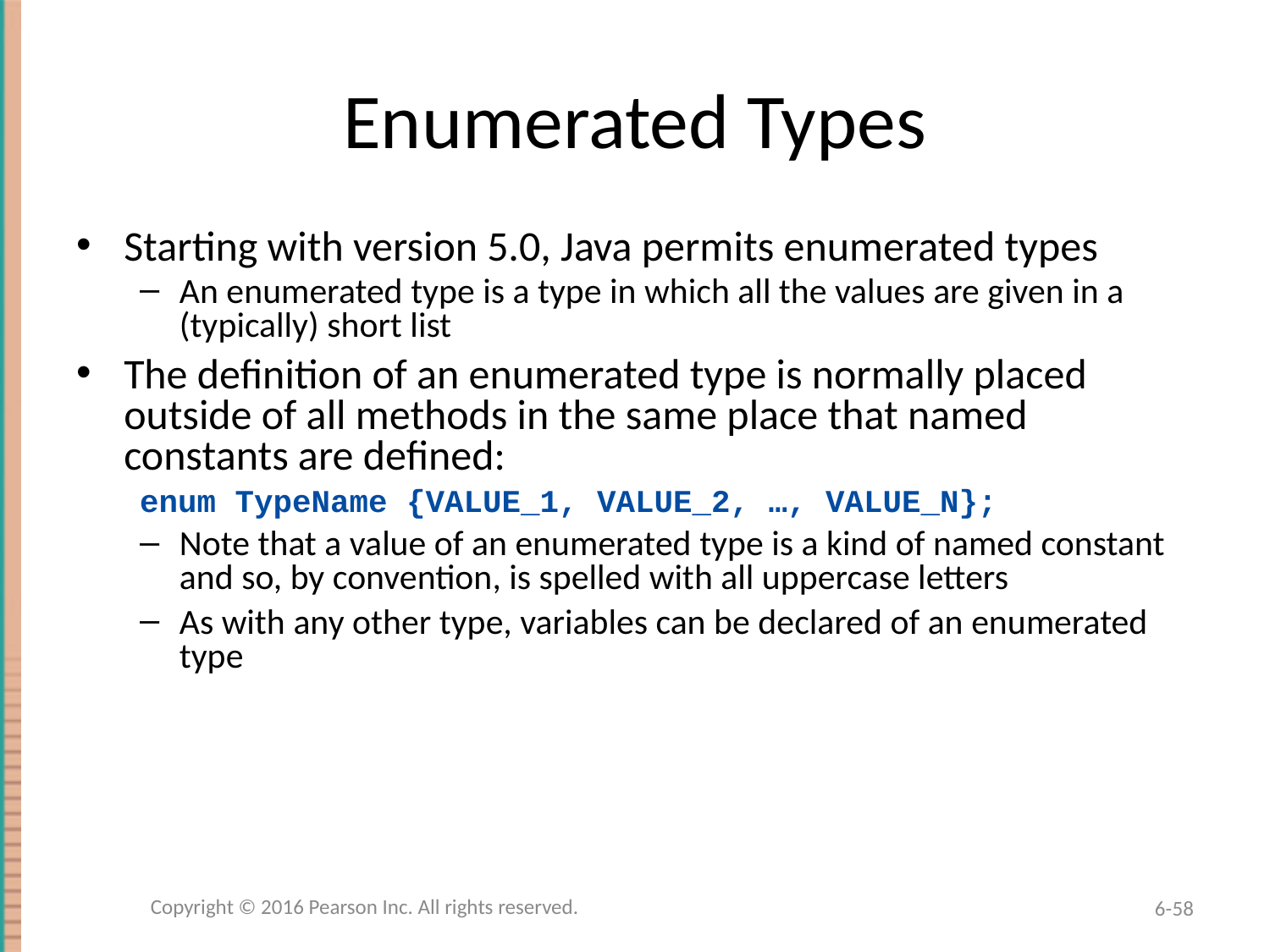

# Enumerated Types
Starting with version 5.0, Java permits enumerated types
An enumerated type is a type in which all the values are given in a (typically) short list
The definition of an enumerated type is normally placed outside of all methods in the same place that named constants are defined:
enum TypeName {VALUE_1, VALUE_2, …, VALUE_N};
Note that a value of an enumerated type is a kind of named constant and so, by convention, is spelled with all uppercase letters
As with any other type, variables can be declared of an enumerated type
Copyright © 2016 Pearson Inc. All rights reserved.
6-58